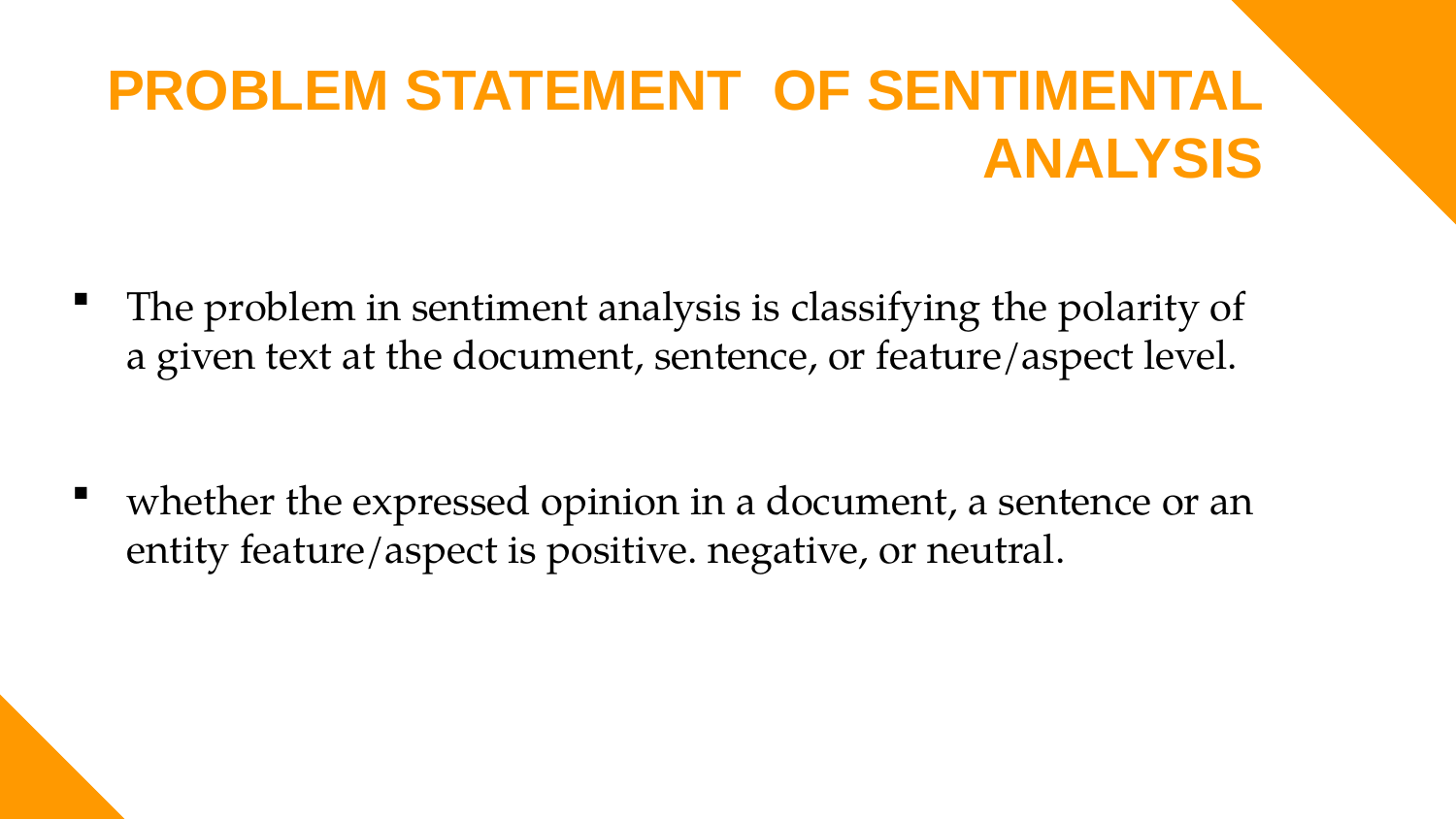

Problem Statement  of sentimental analysis

The problem in sentiment analysis is classifying the polarity of a given text at the document, sentence, or feature/aspect level.

whether the expressed opinion in a document, a sentence or an entity feature/aspect is positive. negative, or neutral.